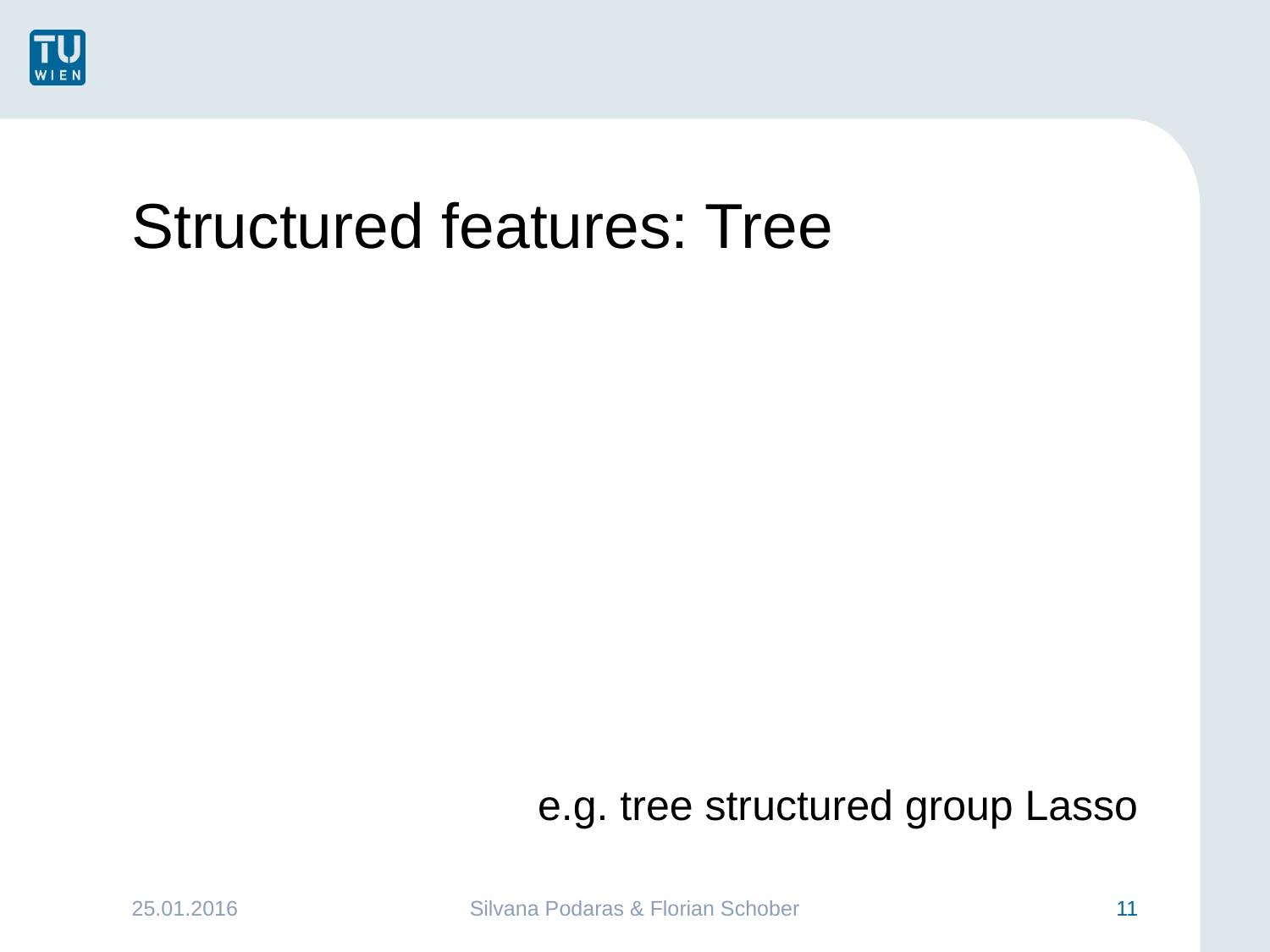

# Structured features: Tree

e.g. tree structured group Lasso
25.01.2016
Silvana Podaras & Florian Schober
11